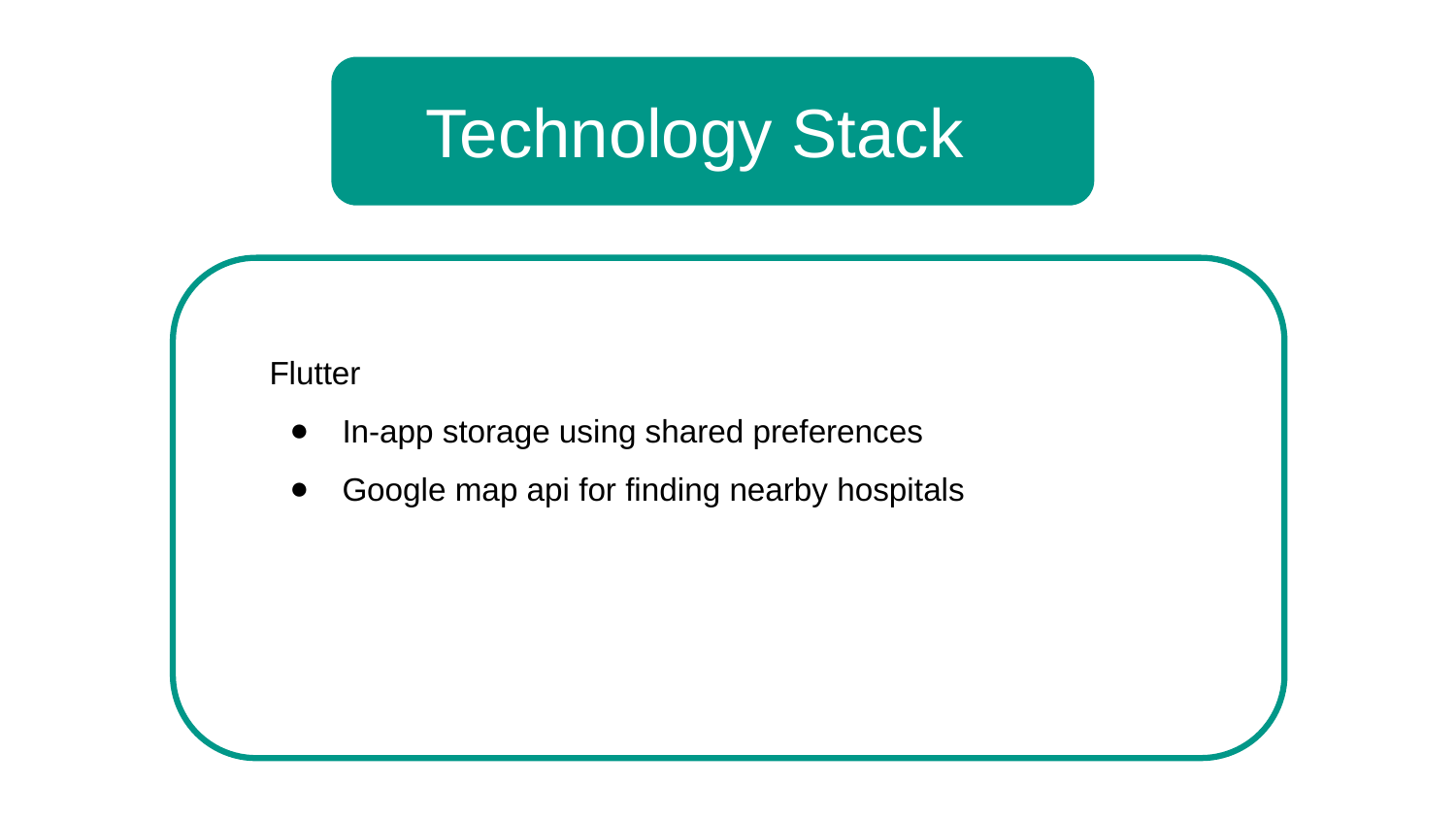

Technology Stack

Flutter
In-app storage using shared preferences
Google map api for finding nearby hospitals